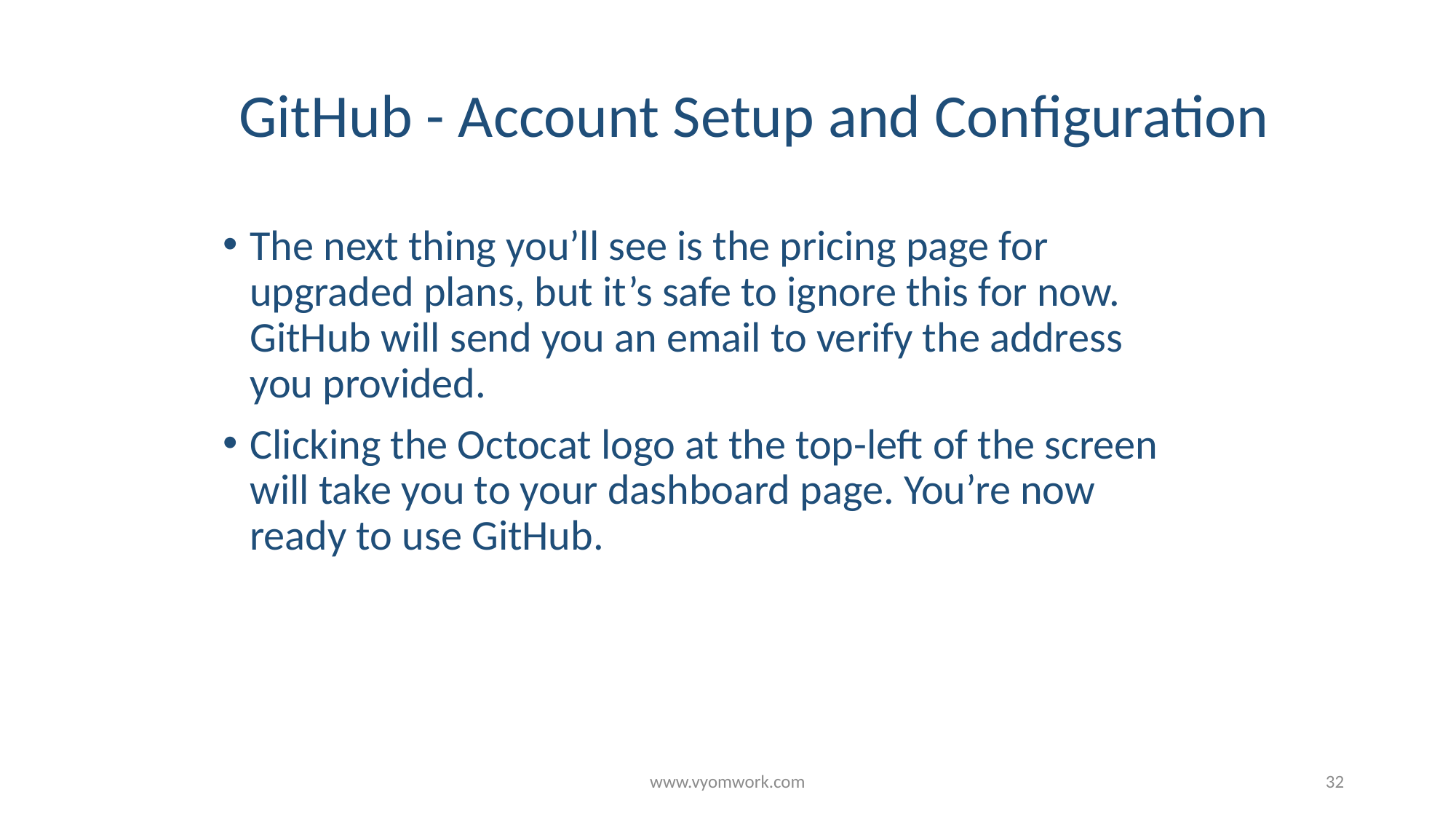

# GitHub - Account Setup and Configuration
The next thing you’ll see is the pricing page for upgraded plans, but it’s safe to ignore this for now. GitHub will send you an email to verify the address you provided.
Clicking the Octocat logo at the top-left of the screen will take you to your dashboard page. You’re now ready to use GitHub.
www.vyomwork.com
32